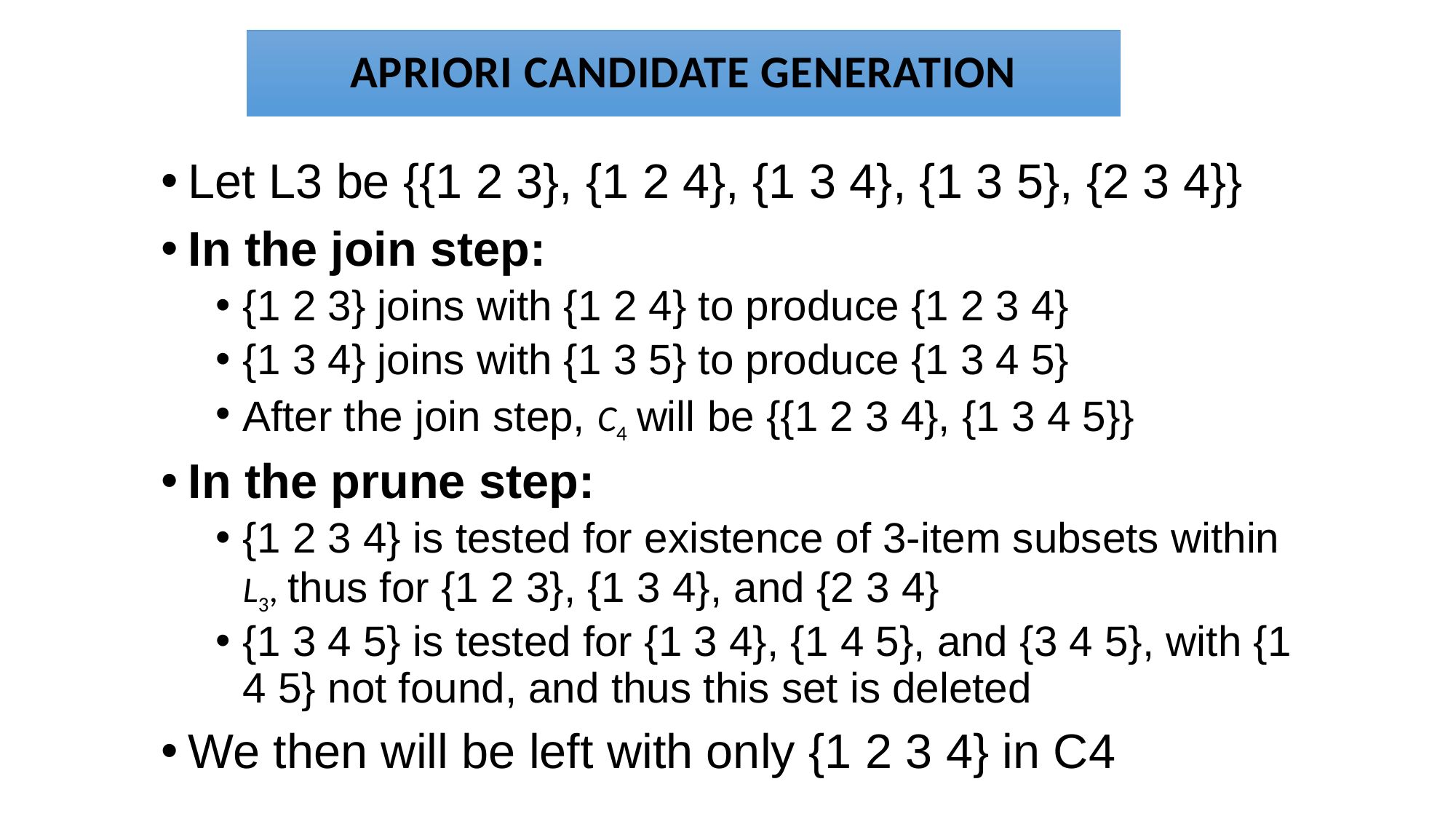

# APRIORI CANDIDATE GENERATION
Let L3 be {{1 2 3}, {1 2 4}, {1 3 4}, {1 3 5}, {2 3 4}}
In the join step:
{1 2 3} joins with {1 2 4} to produce {1 2 3 4}
{1 3 4} joins with {1 3 5} to produce {1 3 4 5}
After the join step, C4 will be {{1 2 3 4}, {1 3 4 5}}
In the prune step:
{1 2 3 4} is tested for existence of 3-item subsets within L3, thus for {1 2 3}, {1 3 4}, and {2 3 4}
{1 3 4 5} is tested for {1 3 4}, {1 4 5}, and {3 4 5}, with {1 4 5} not found, and thus this set is deleted
We then will be left with only {1 2 3 4} in C4